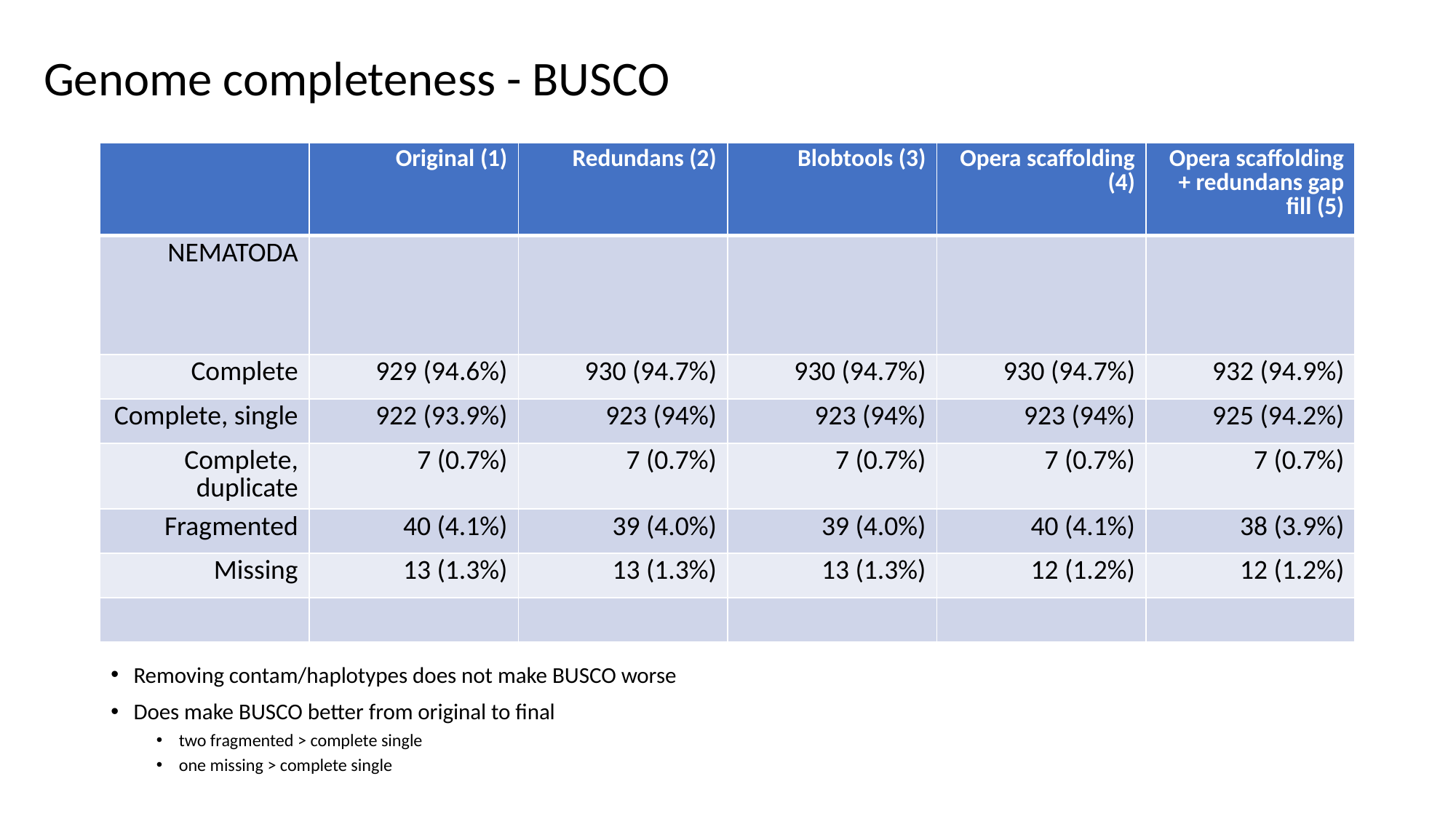

# Genome completeness - BUSCO
|  | Original (1) | Redundans (2) | Blobtools (3) | Opera scaffolding (4) | Opera scaffolding + redundans gap fill (5) |
| --- | --- | --- | --- | --- | --- |
| NEMATODA |  |  |  |  |  |
| Complete | 929 (94.6%) | 930 (94.7%) | 930 (94.7%) | 930 (94.7%) | 932 (94.9%) |
| Complete, single | 922 (93.9%) | 923 (94%) | 923 (94%) | 923 (94%) | 925 (94.2%) |
| Complete, duplicate | 7 (0.7%) | 7 (0.7%) | 7 (0.7%) | 7 (0.7%) | 7 (0.7%) |
| Fragmented | 40 (4.1%) | 39 (4.0%) | 39 (4.0%) | 40 (4.1%) | 38 (3.9%) |
| Missing | 13 (1.3%) | 13 (1.3%) | 13 (1.3%) | 12 (1.2%) | 12 (1.2%) |
|  |  |  |  |  |  |
Removing contam/haplotypes does not make BUSCO worse
Does make BUSCO better from original to final
two fragmented > complete single
one missing > complete single